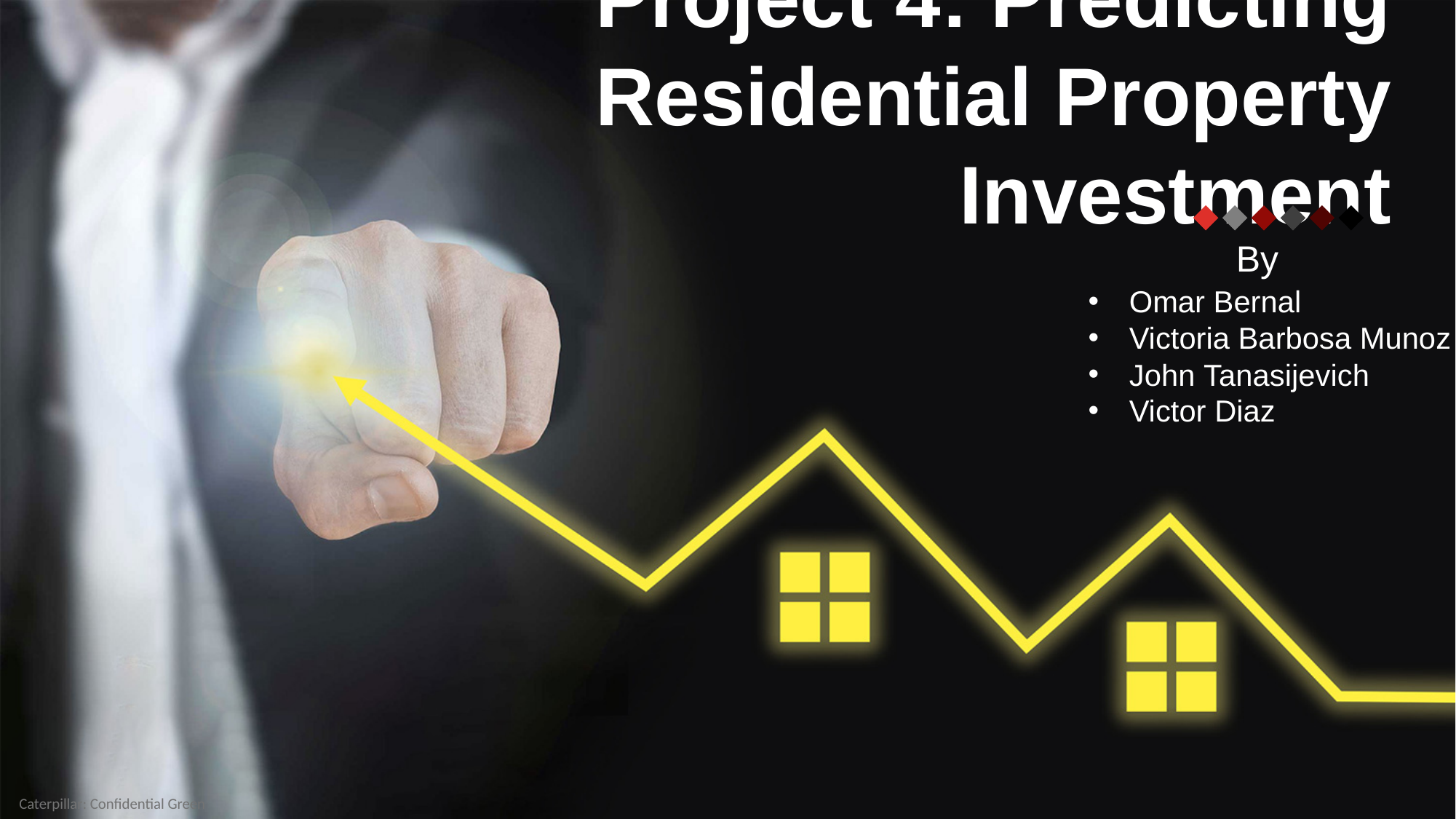

Project 4: Predicting Residential Property Investment

By
Omar Bernal
Victoria Barbosa Munoz
John Tanasijevich
Victor Diaz